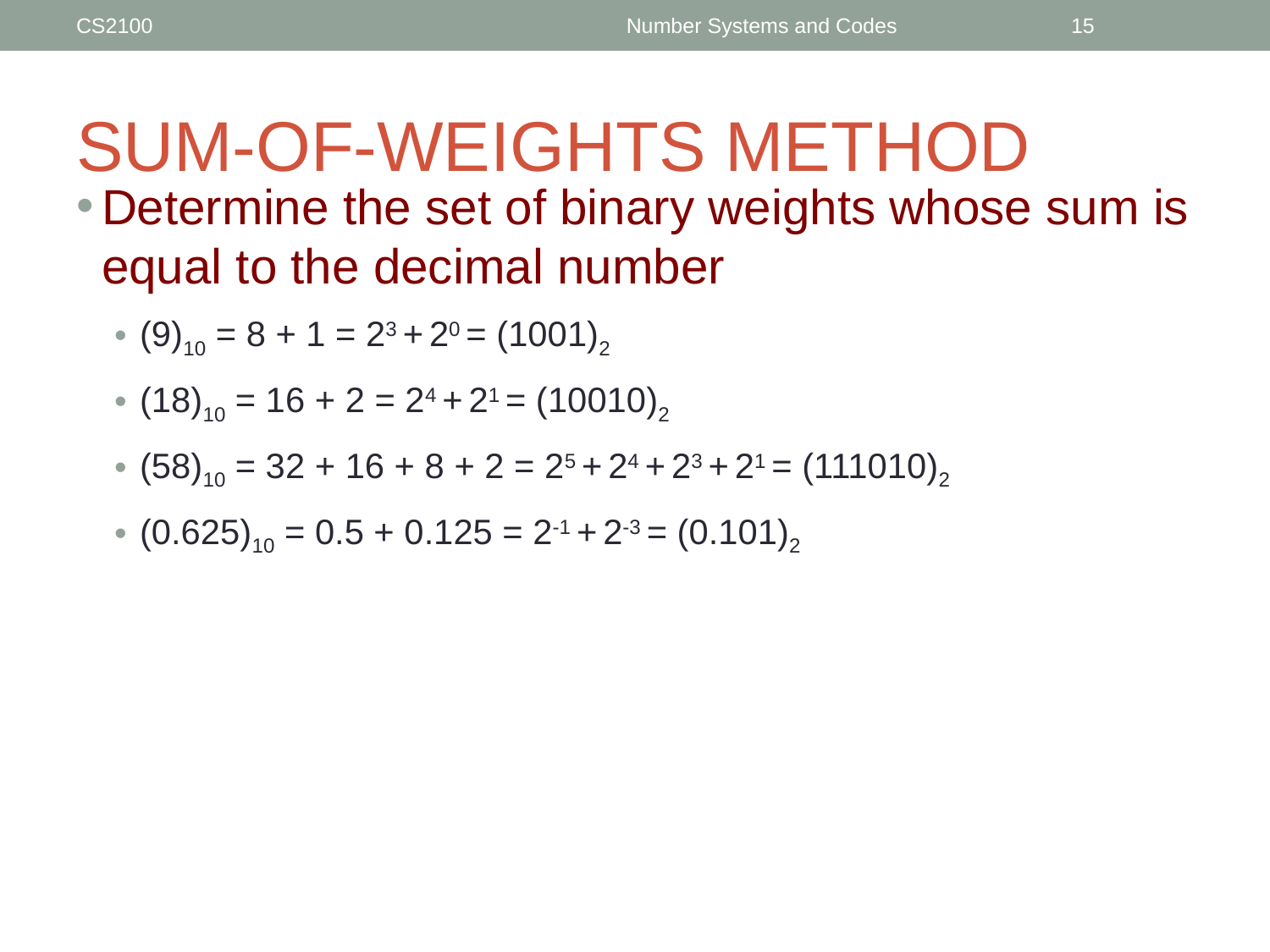

CS2100
Number Systems and Codes
15
# SUM-OF-WEIGHTS METHOD
Determine the set of binary weights whose sum is equal to the decimal number
(9)10 = 8 + 1 = 23 + 20 = (1001)2
(18)10 = 16 + 2 = 24 + 21 = (10010)2
(58)10 = 32 + 16 + 8 + 2 = 25 + 24 + 23 + 21 = (111010)2
(0.625)10 = 0.5 + 0.125 = 2-1 + 2-3 = (0.101)2